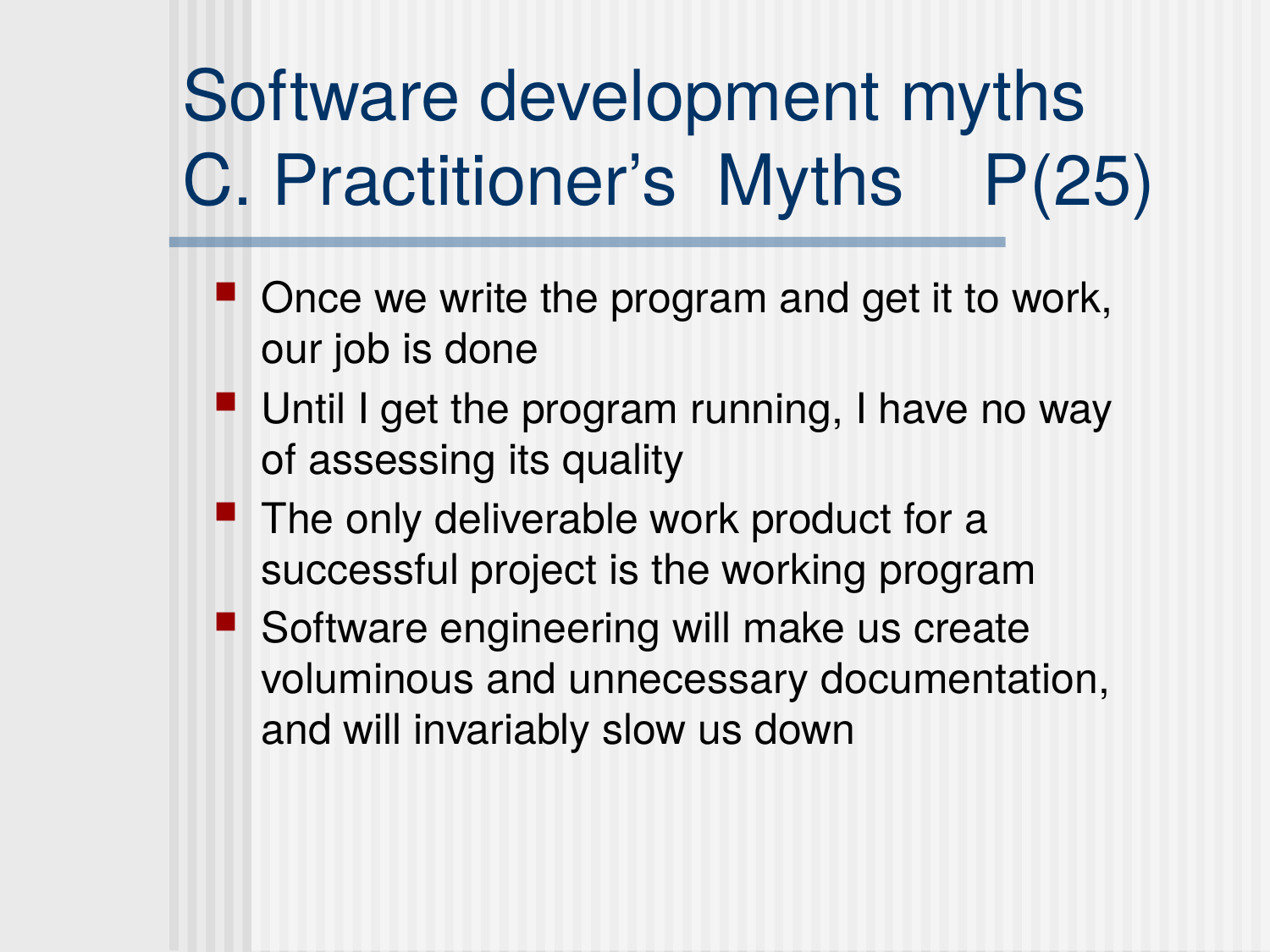

# Software development myths C. Practitioner’s  Myths    P(25)
Once we write the program and get it to work, our job is done
Until I get the program running, I have no way of assessing its quality
The only deliverable work product for a successful project is the working program
Software engineering will make us create voluminous and unnecessary documentation, and will invariably slow us down